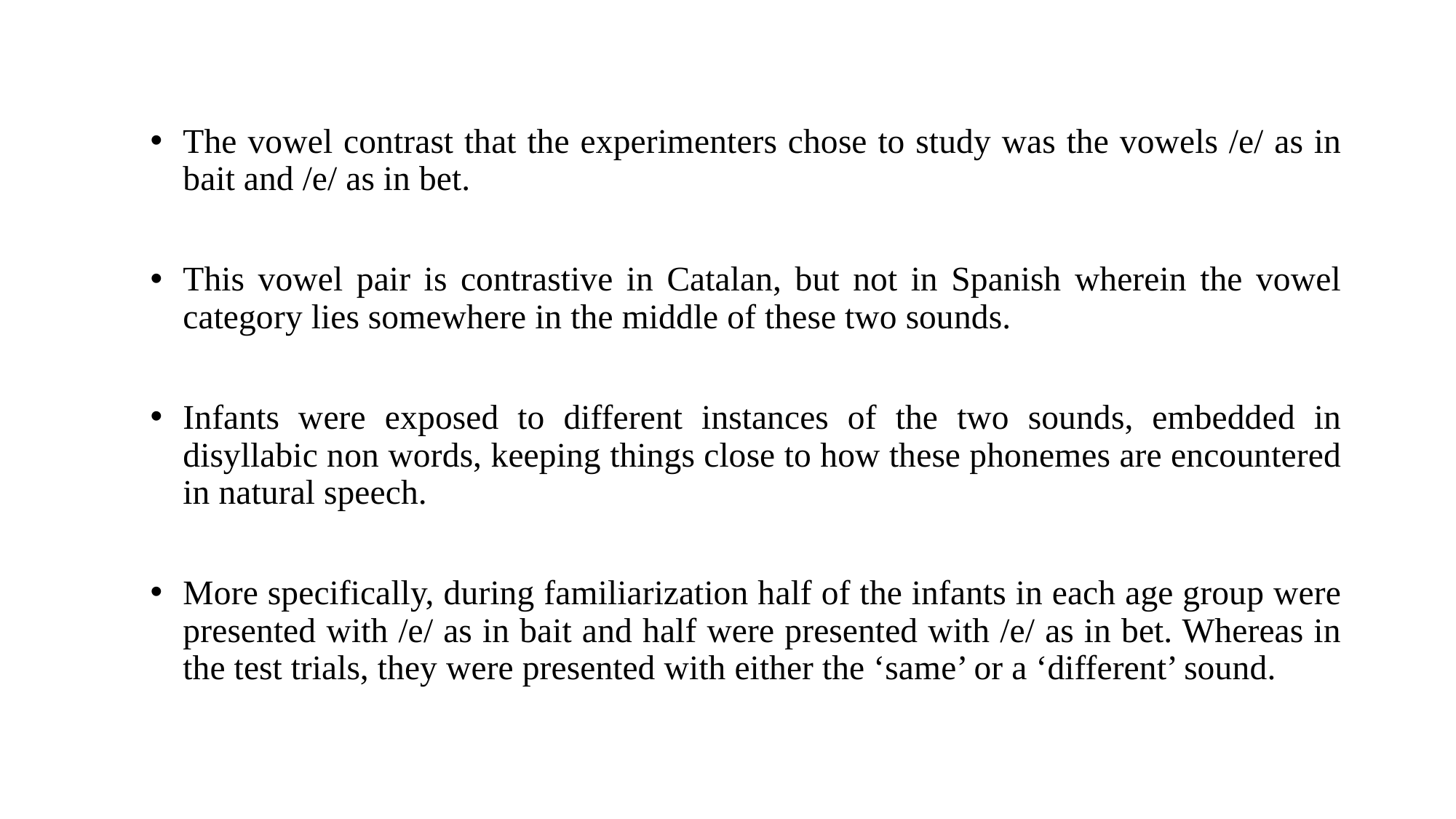

The vowel contrast that the experimenters chose to study was the vowels /e/ as in bait and /e/ as in bet.

This vowel pair is contrastive in Catalan, but not in Spanish wherein the vowel category lies somewhere in the middle of these two sounds.

Infants were exposed to different instances of the two sounds, embedded in disyllabic non words, keeping things close to how these phonemes are encountered in natural speech.

More specifically, during familiarization half of the infants in each age group were presented with /e/ as in bait and half were presented with /e/ as in bet. Whereas in the test trials, they were presented with either the ‘same’ or a ‘different’ sound.